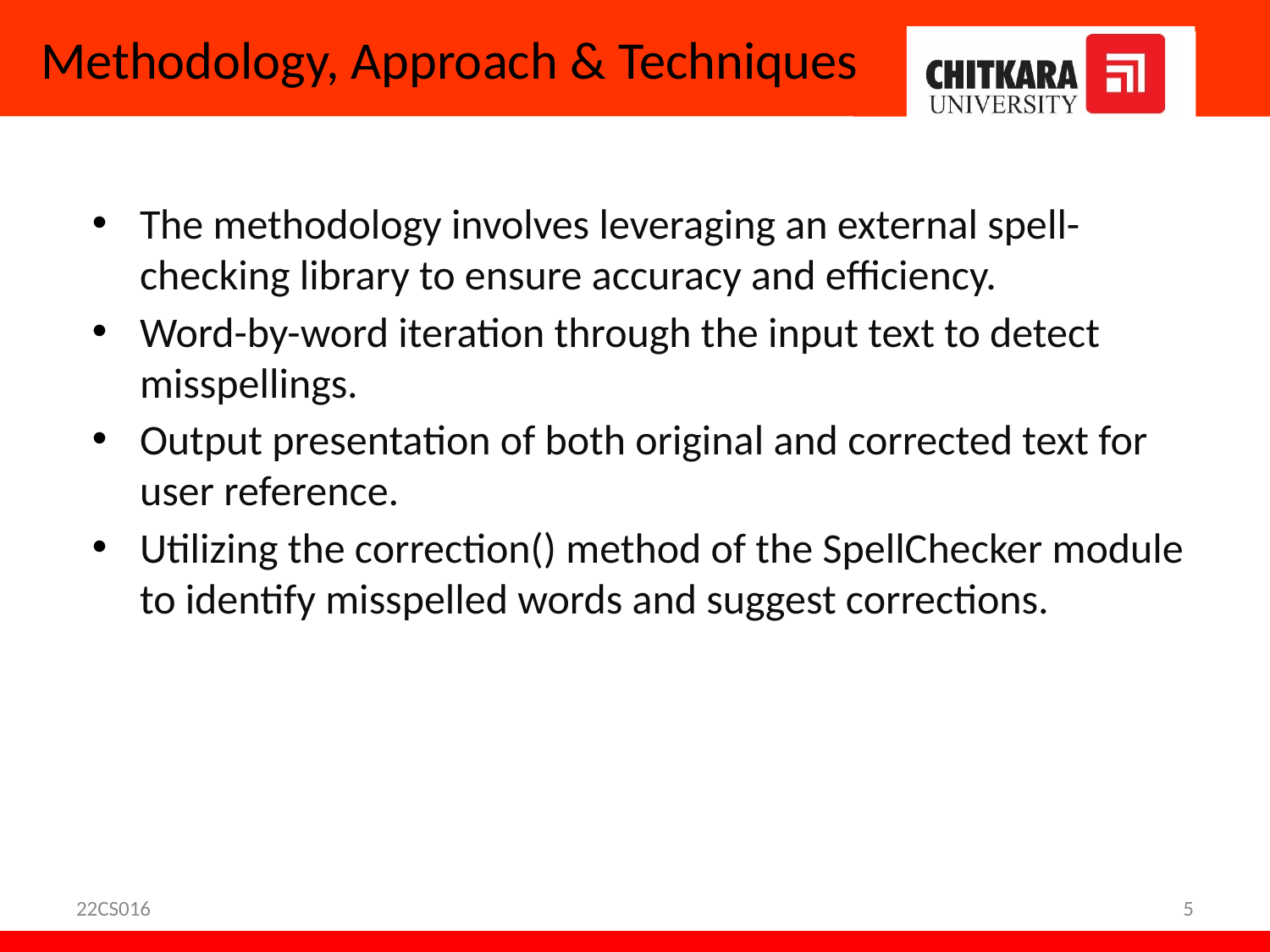

# Methodology, Approach & Techniques
The methodology involves leveraging an external spell-checking library to ensure accuracy and efficiency.
Word-by-word iteration through the input text to detect misspellings.
Output presentation of both original and corrected text for user reference.
Utilizing the correction() method of the SpellChecker module to identify misspelled words and suggest corrections.
22CS016
5